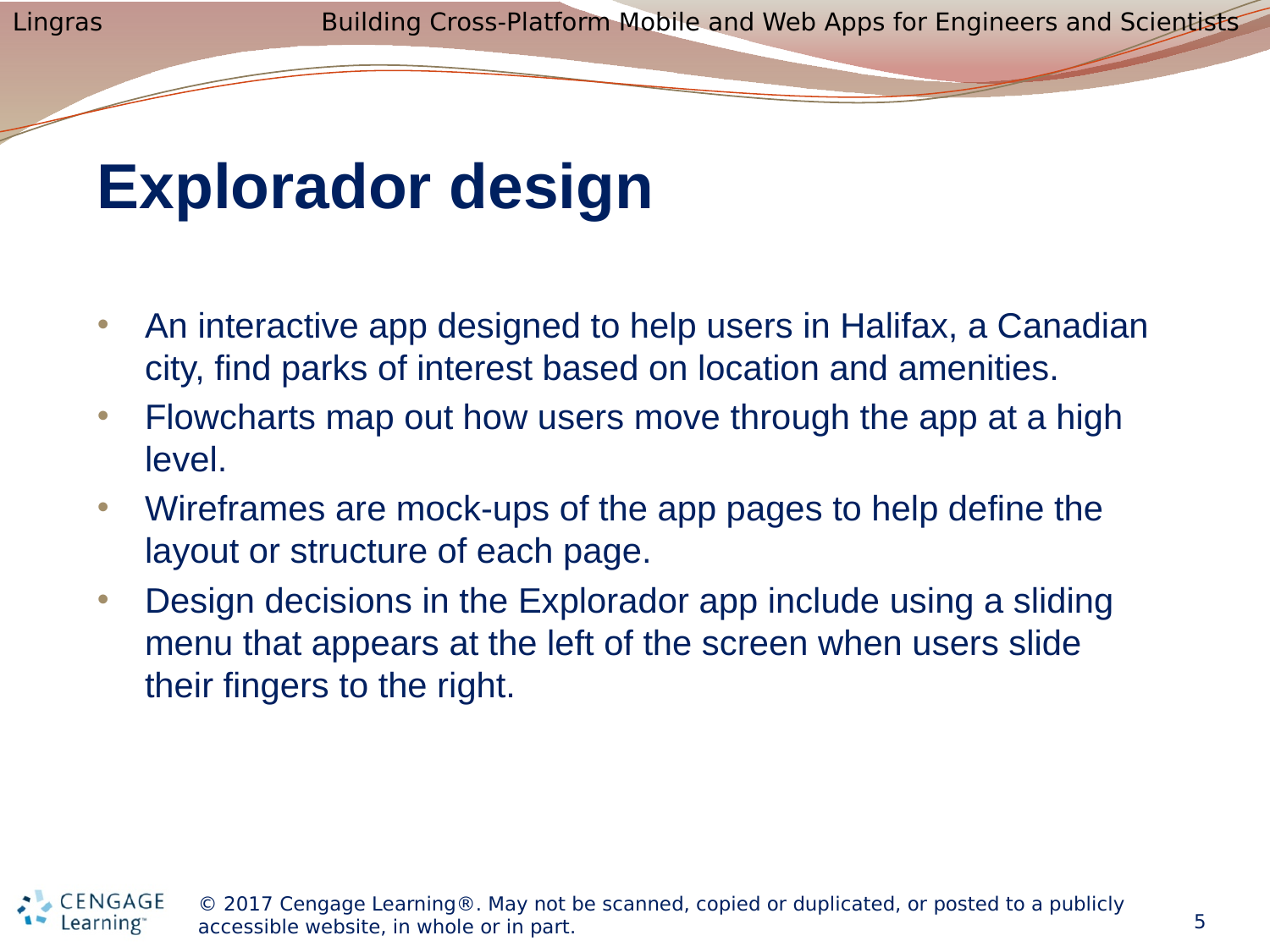

# Explorador design
An interactive app designed to help users in Halifax, a Canadian city, find parks of interest based on location and amenities.
Flowcharts map out how users move through the app at a high level.
Wireframes are mock-ups of the app pages to help define the layout or structure of each page.
Design decisions in the Explorador app include using a sliding menu that appears at the left of the screen when users slide their fingers to the right.
5
© 2017 Cengage Learning®. May not be scanned, copied or duplicated, or posted to a publicly accessible website, in whole or in part.